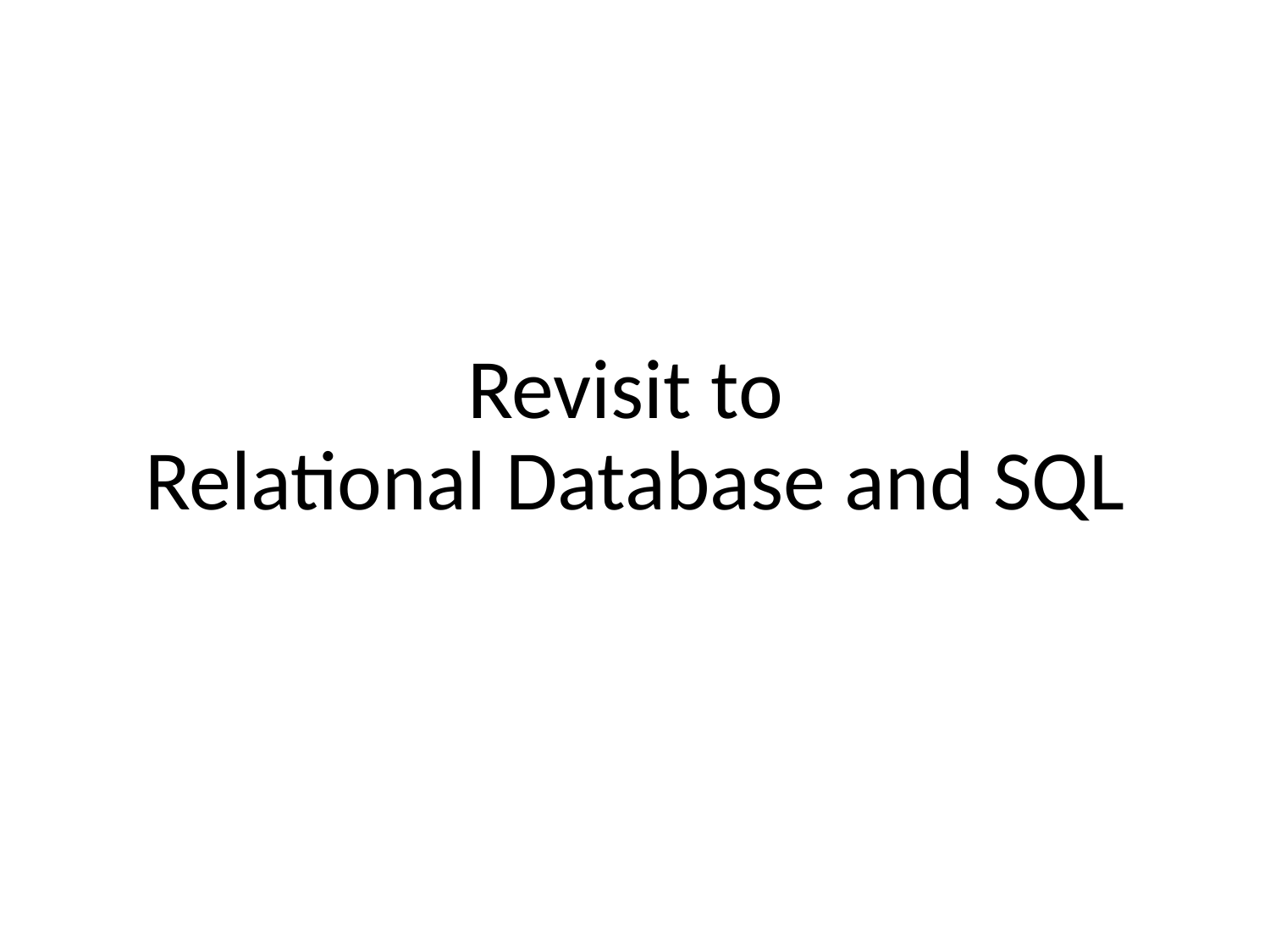

# Revisit to Relational Database and SQL